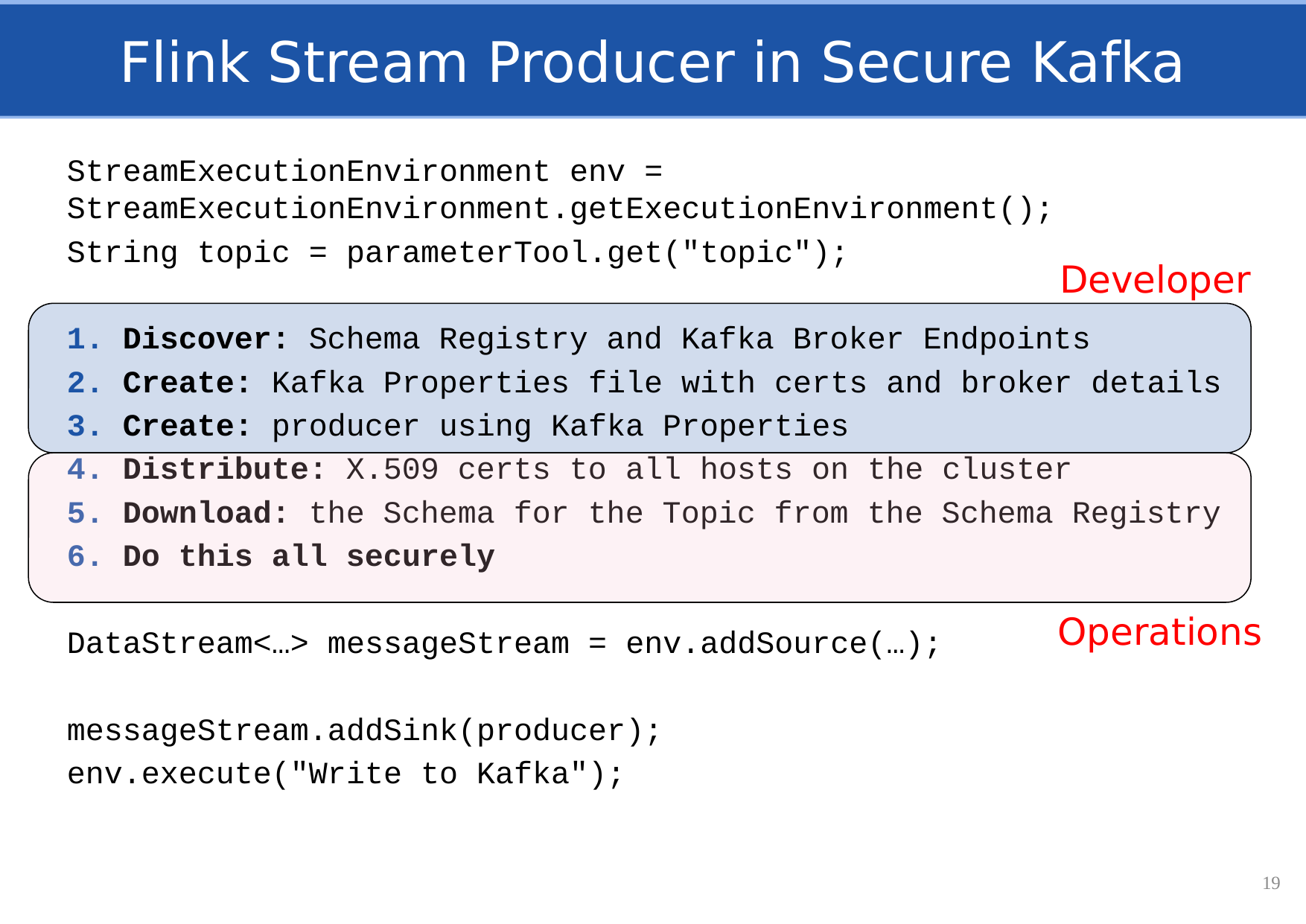

# Flink Stream Producer in Secure Kafka
StreamExecutionEnvironment env = StreamExecutionEnvironment.getExecutionEnvironment();
String topic = parameterTool.get("topic");

Discover: Schema Registry and Kafka Broker Endpoints
Create: Kafka Properties file with certs and broker details
Create: producer using Kafka Properties
Distribute: X.509 certs to all hosts on the cluster
Download: the Schema for the Topic from the Schema Registry
Do this all securely

DataStream<…> messageStream = env.addSource(…);

messageStream.addSink(producer);
env.execute("Write to Kafka");

Developer

Operations
19